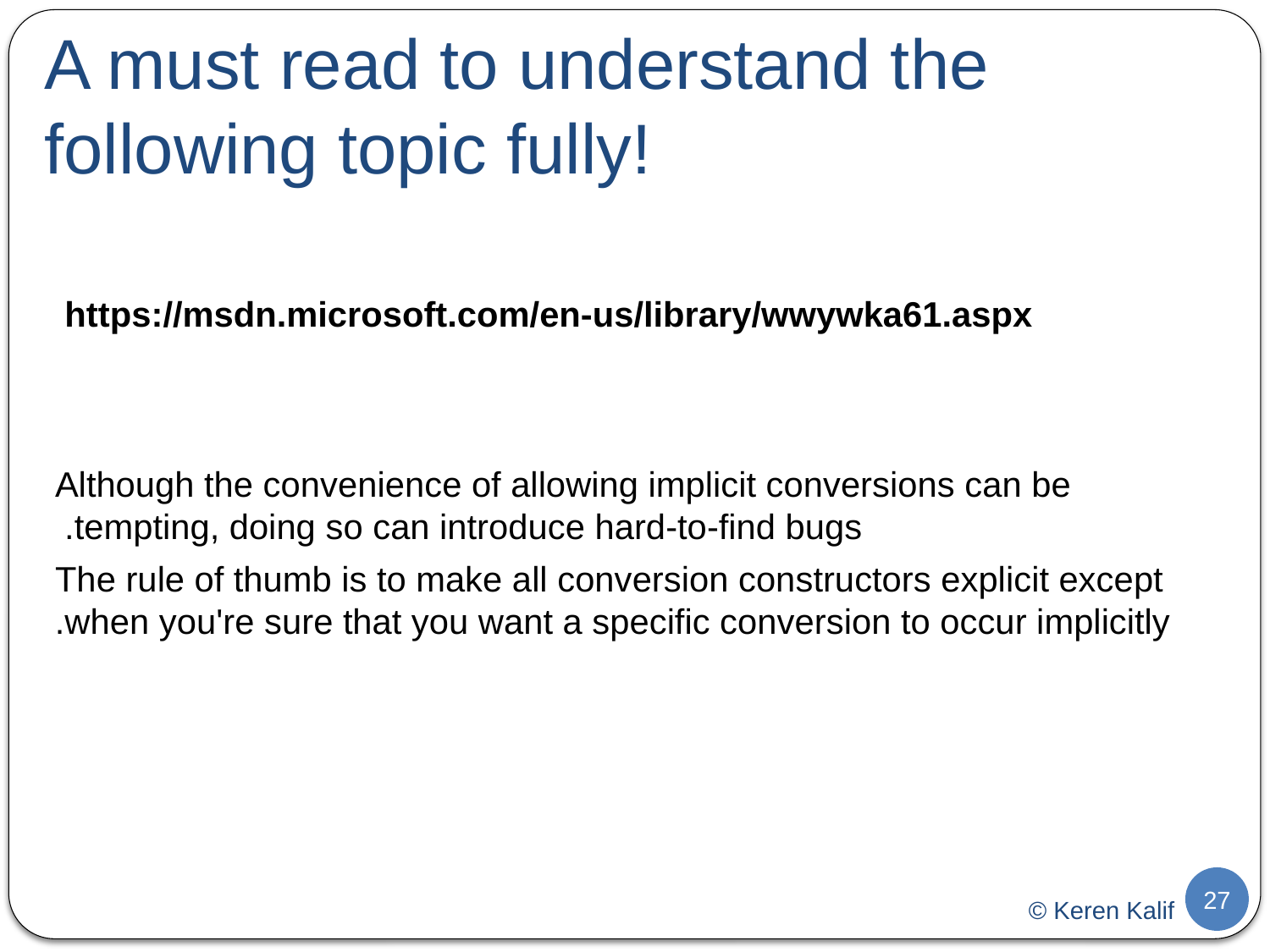

# A must read to understand the following topic fully!
https://msdn.microsoft.com/en-us/library/wwywka61.aspx

Although the convenience of allowing implicit conversions can be tempting, doing so can introduce hard-to-find bugs.
The rule of thumb is to make all conversion constructors explicit except when you're sure that you want a specific conversion to occur implicitly.

27
© Keren Kalif